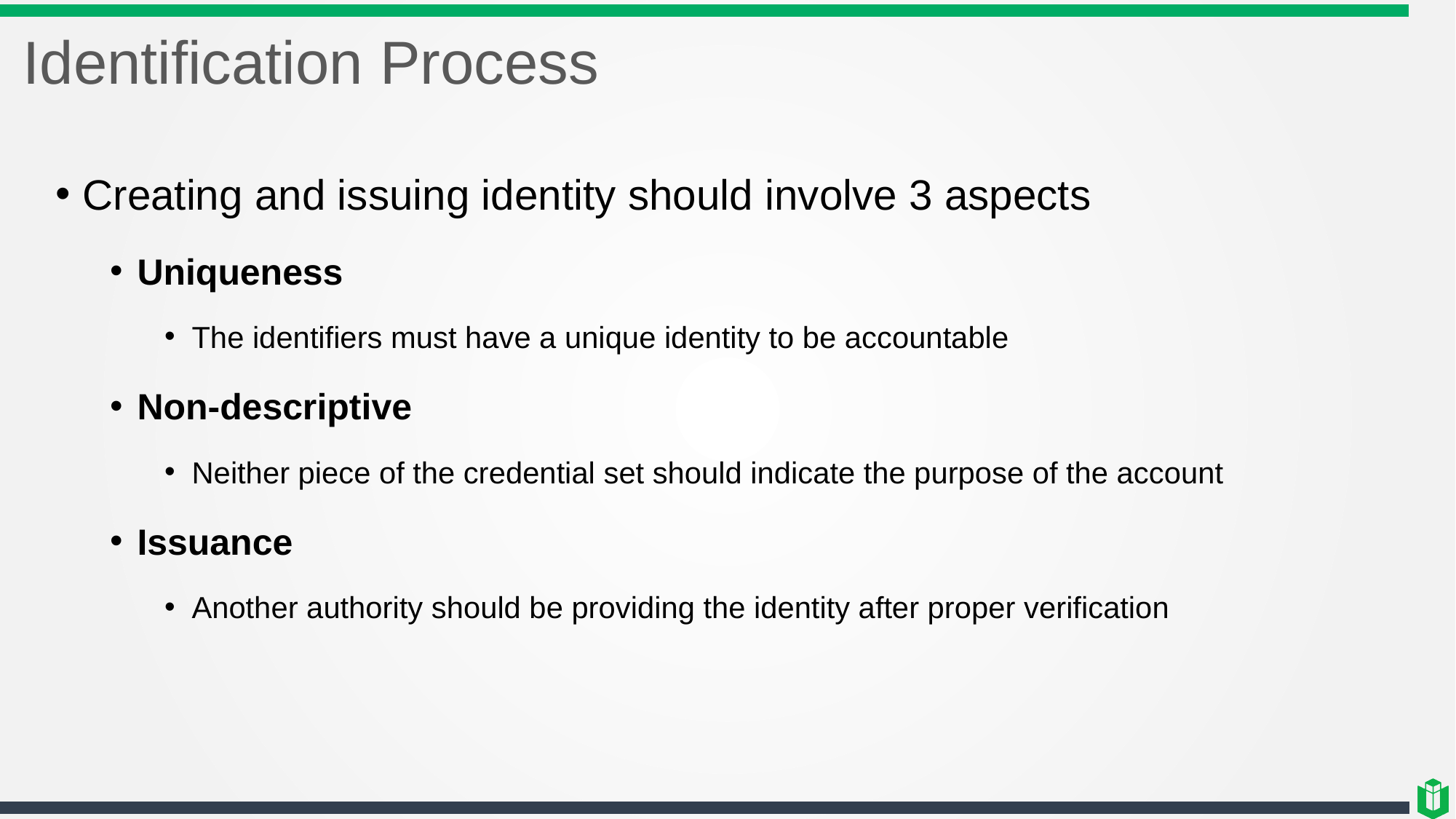

# Identification Process
Creating and issuing identity should involve 3 aspects
Uniqueness
The identifiers must have a unique identity to be accountable
Non-descriptive
Neither piece of the credential set should indicate the purpose of the account
Issuance
Another authority should be providing the identity after proper verification